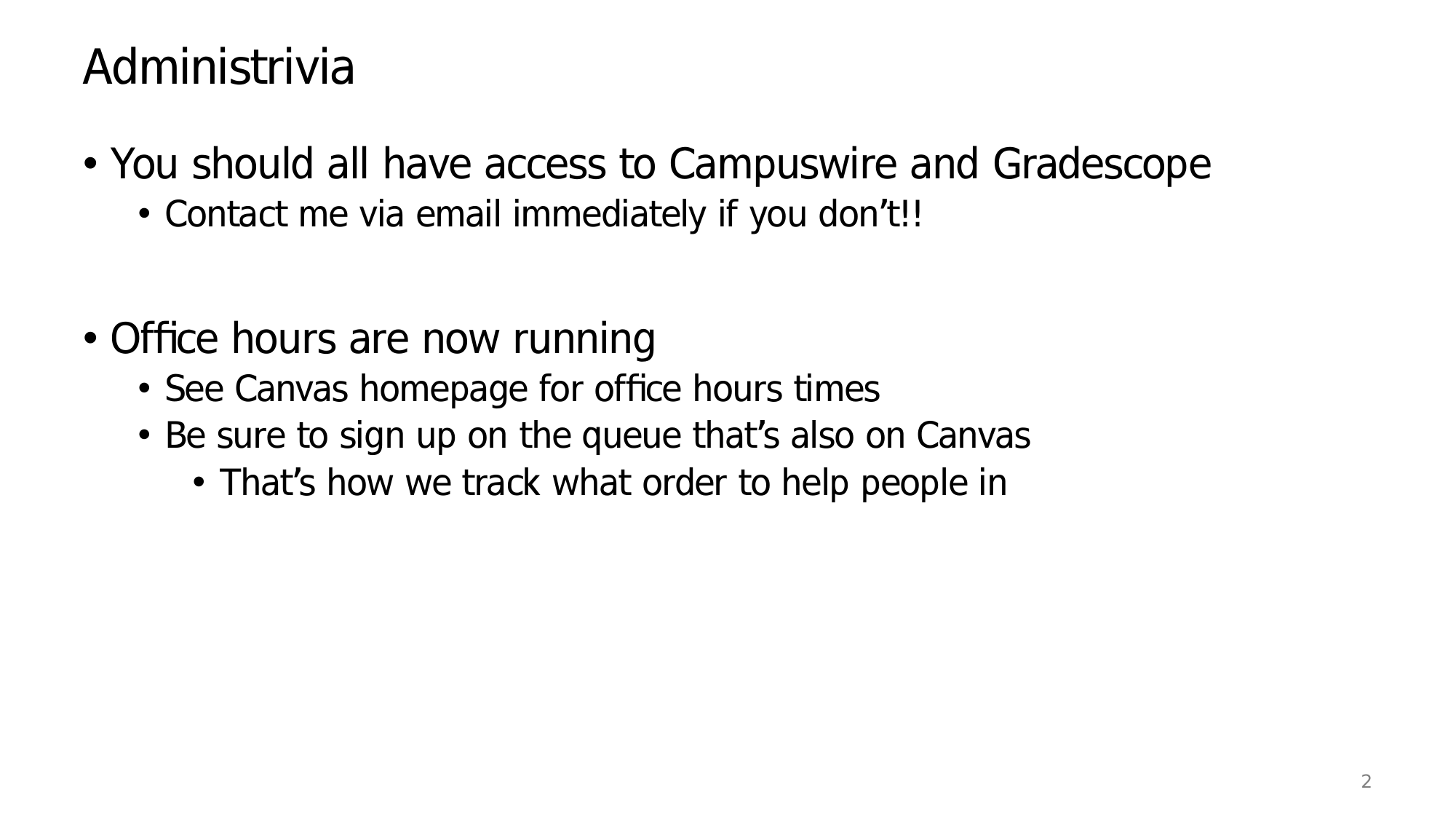

# Administrivia
You should all have access to Campuswire and Gradescope
Contact me via email immediately if you don’t!!

Office hours are now running
See Canvas homepage for office hours times
Be sure to sign up on the queue that’s also on Canvas
That’s how we track what order to help people in
2